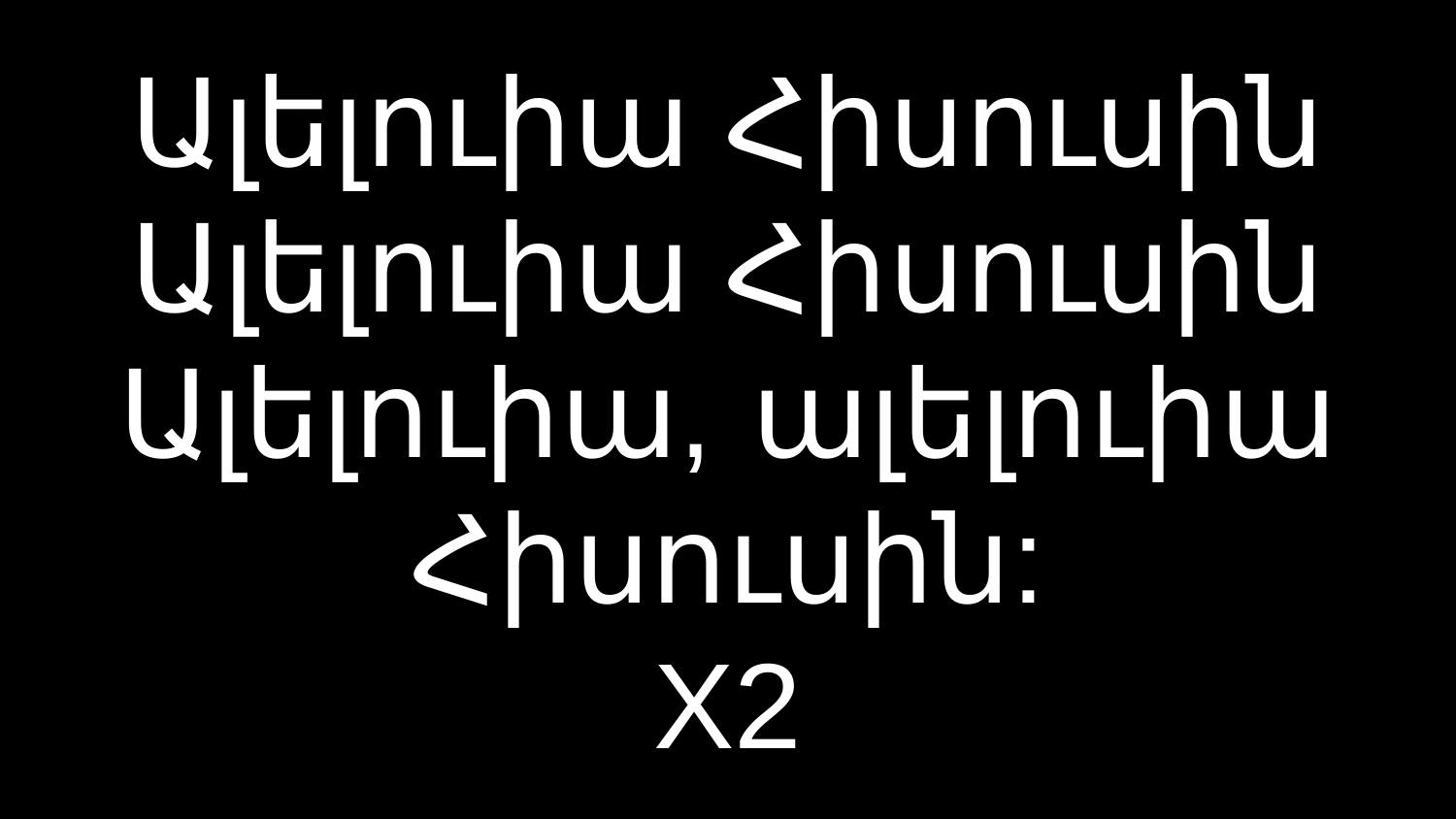

# Ալելուիա Հիսուսին Ալելուիա Հիսուսին Ալելուիա, ալելուիա Հիսուսին: X2